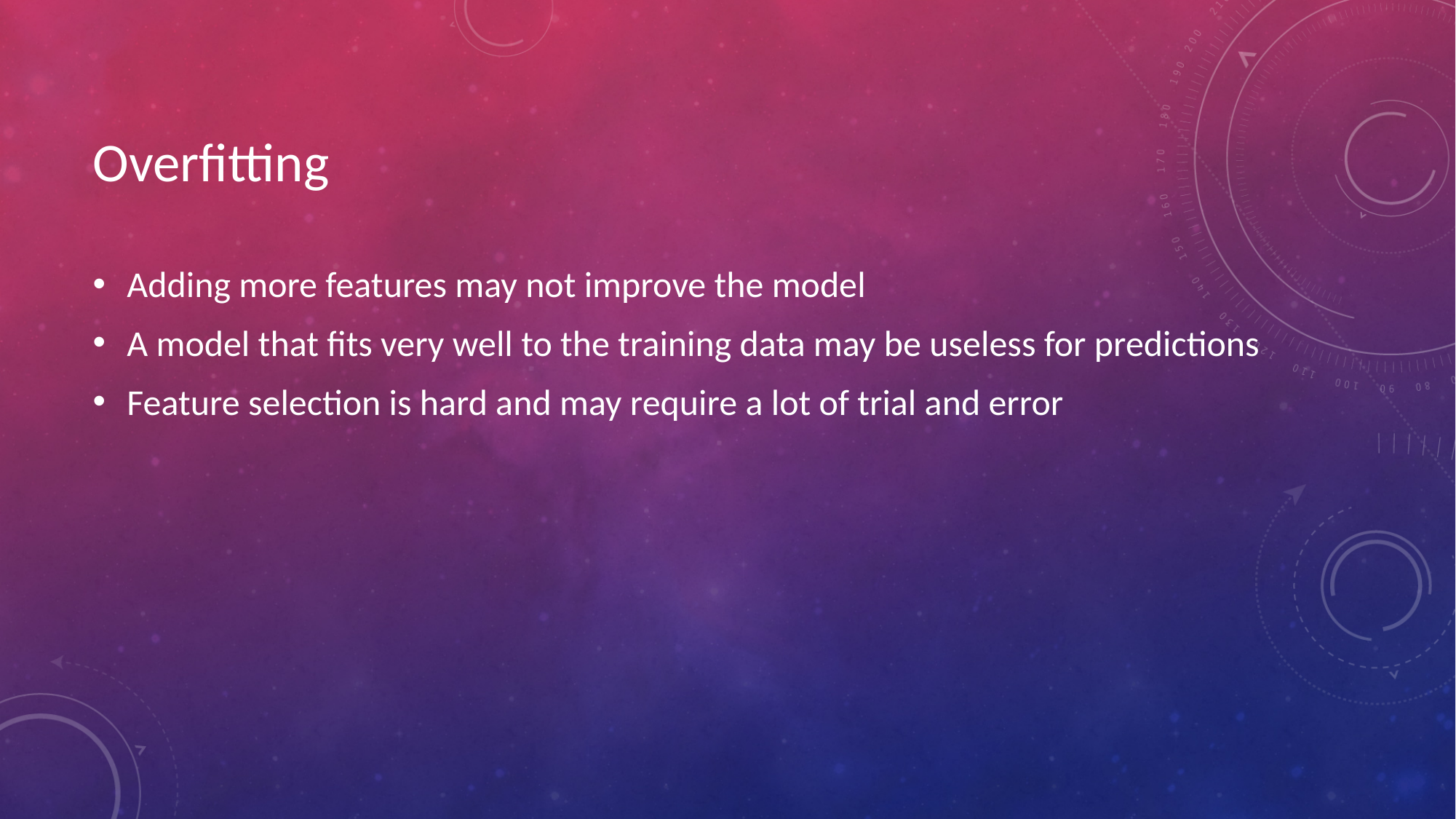

# Overfitting
Adding more features may not improve the model
A model that fits very well to the training data may be useless for predictions
Feature selection is hard and may require a lot of trial and error